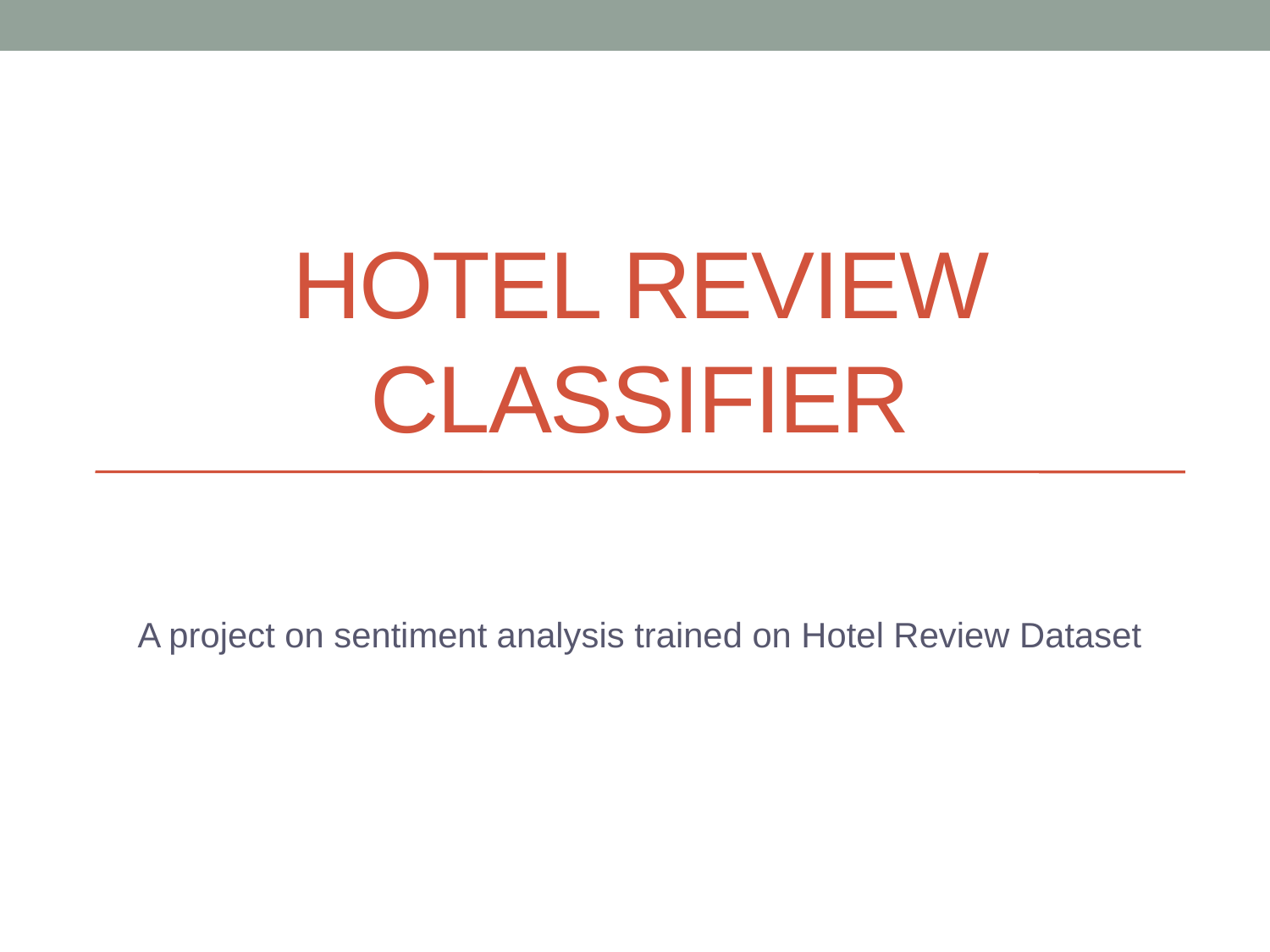

# HOTEL REVIEW CLASSIFIER
A project on sentiment analysis trained on Hotel Review Dataset